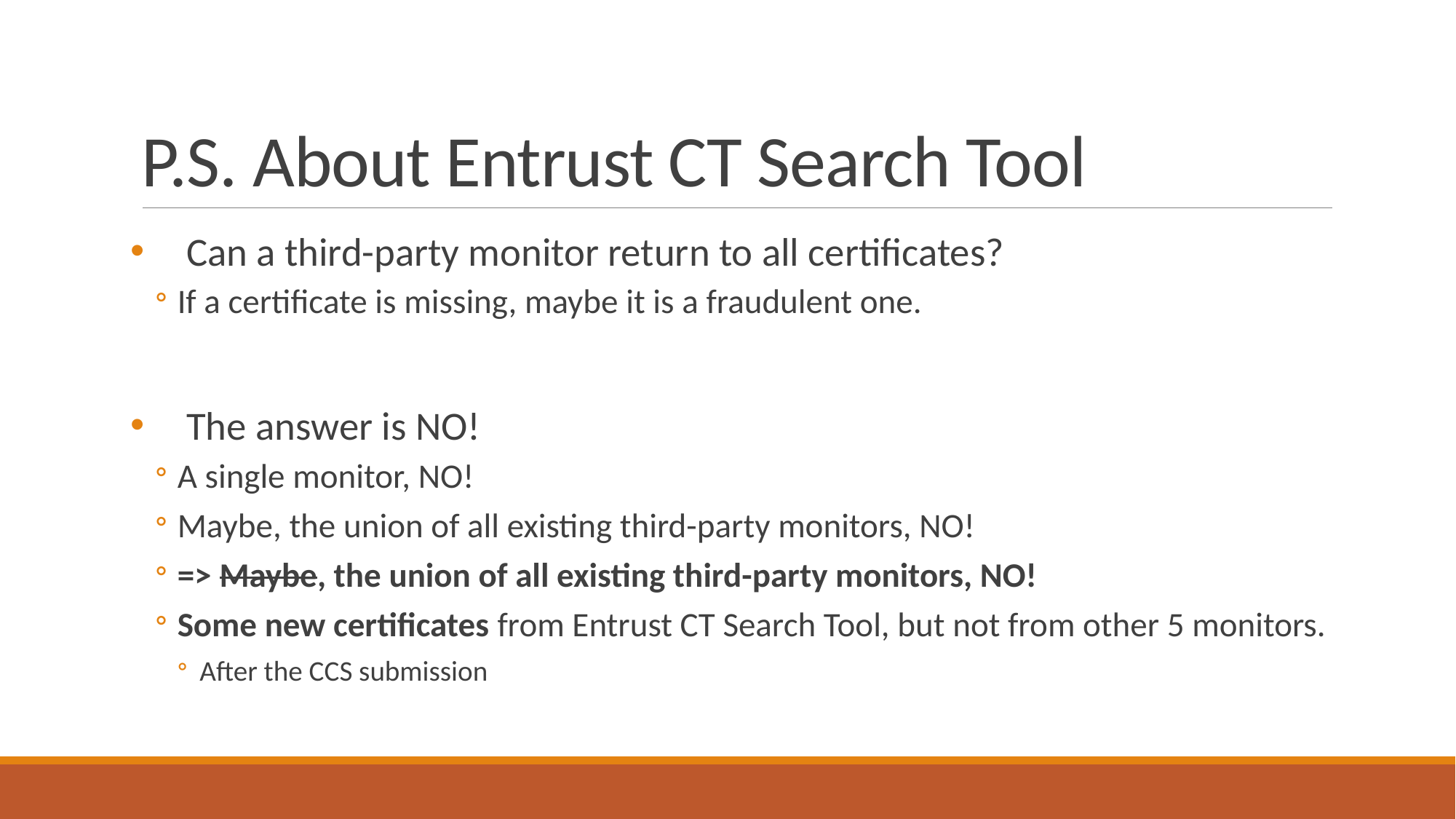

# P.S. About Entrust CT Search Tool
Can a third-party monitor return to all certificates?
If a certificate is missing, maybe it is a fraudulent one.

The answer is NO!
A single monitor, NO!
Maybe, the union of all existing third-party monitors, NO!
=> Maybe, the union of all existing third-party monitors, NO!
Some new certificates from Entrust CT Search Tool, but not from other 5 monitors.
After the CCS submission